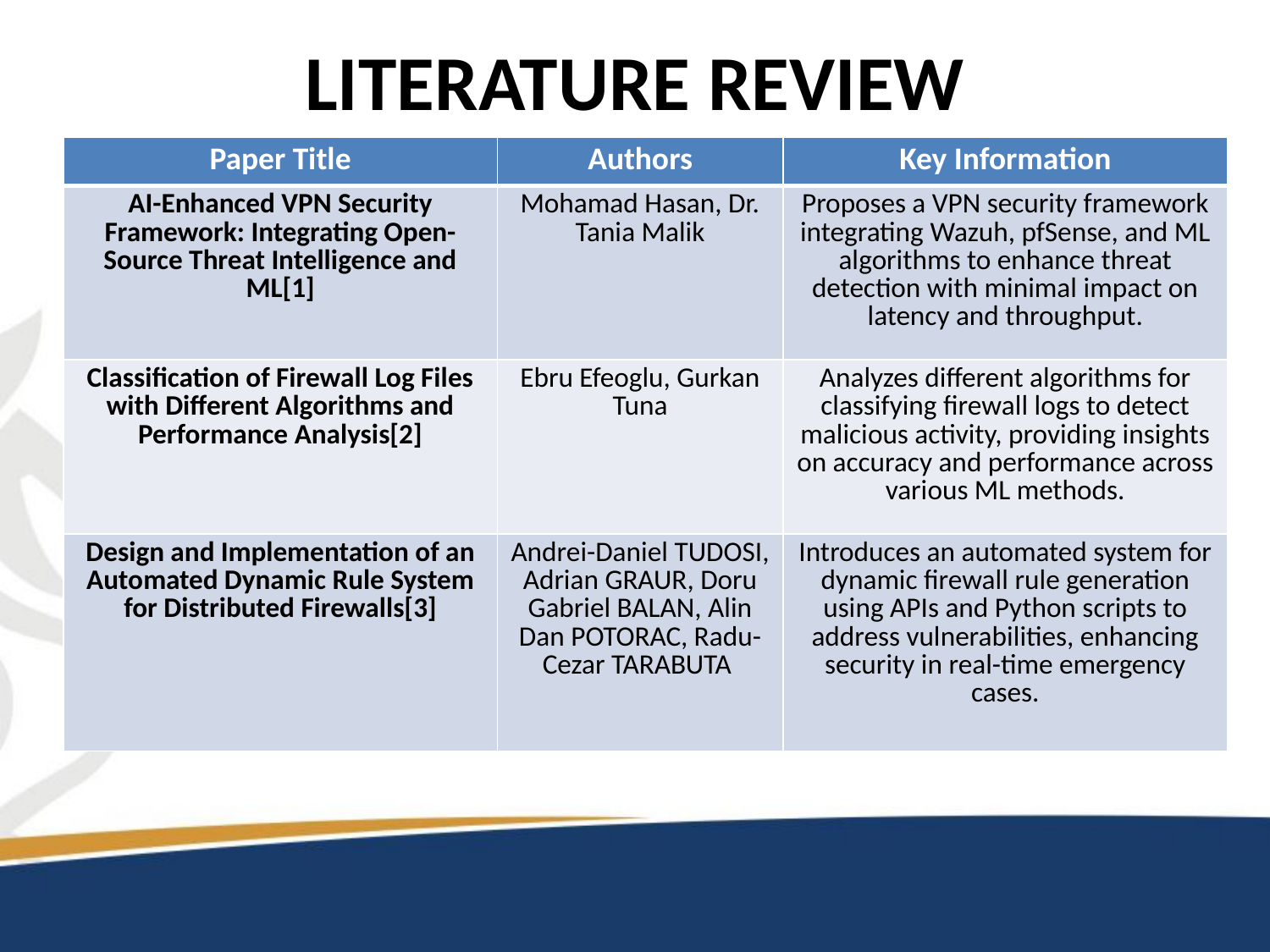

# LITERATURE REVIEW
| Paper Title | Authors | Key Information |
| --- | --- | --- |
| AI-Enhanced VPN Security Framework: Integrating Open-Source Threat Intelligence and ML[1] | Mohamad Hasan, Dr. Tania Malik | Proposes a VPN security framework integrating Wazuh, pfSense, and ML algorithms to enhance threat detection with minimal impact on latency and throughput. |
| Classification of Firewall Log Files with Different Algorithms and Performance Analysis[2] | Ebru Efeoglu, Gurkan Tuna | Analyzes different algorithms for classifying firewall logs to detect malicious activity, providing insights on accuracy and performance across various ML methods. |
| Design and Implementation of an Automated Dynamic Rule System for Distributed Firewalls[3] | Andrei-Daniel TUDOSI, Adrian GRAUR, Doru Gabriel BALAN, Alin Dan POTORAC, Radu-Cezar TARABUTA | Introduces an automated system for dynamic firewall rule generation using APIs and Python scripts to address vulnerabilities, enhancing security in real-time emergency cases. |